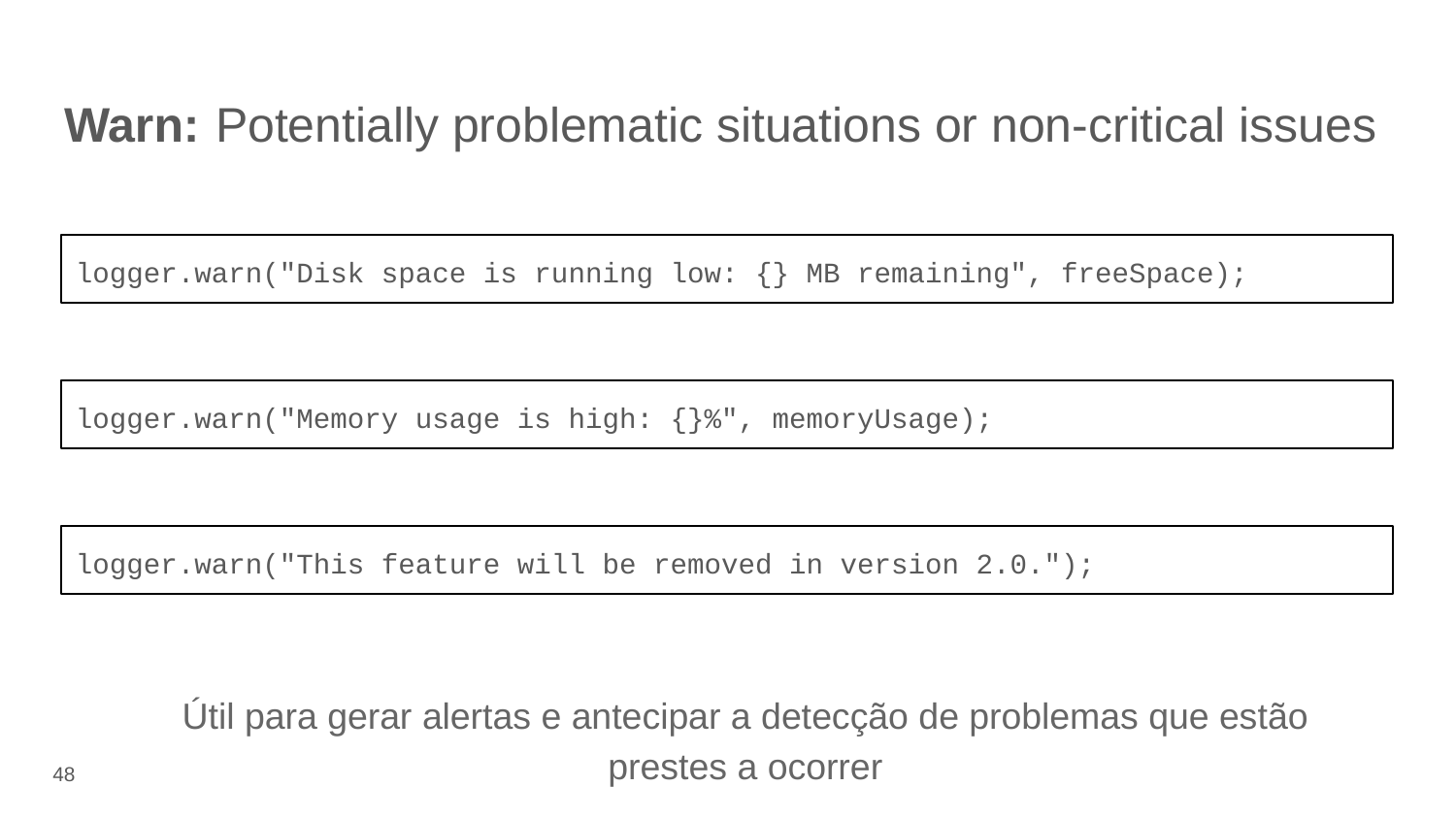

# Warn: Potentially problematic situations or non-critical issues

logger.warn("Disk space is running low: {} MB remaining", freeSpace);
logger.warn("Memory usage is high: {}%", memoryUsage);
logger.warn("This feature will be removed in version 2.0.");
Útil para gerar alertas e antecipar a detecção de problemas que estão prestes a ocorrer
48